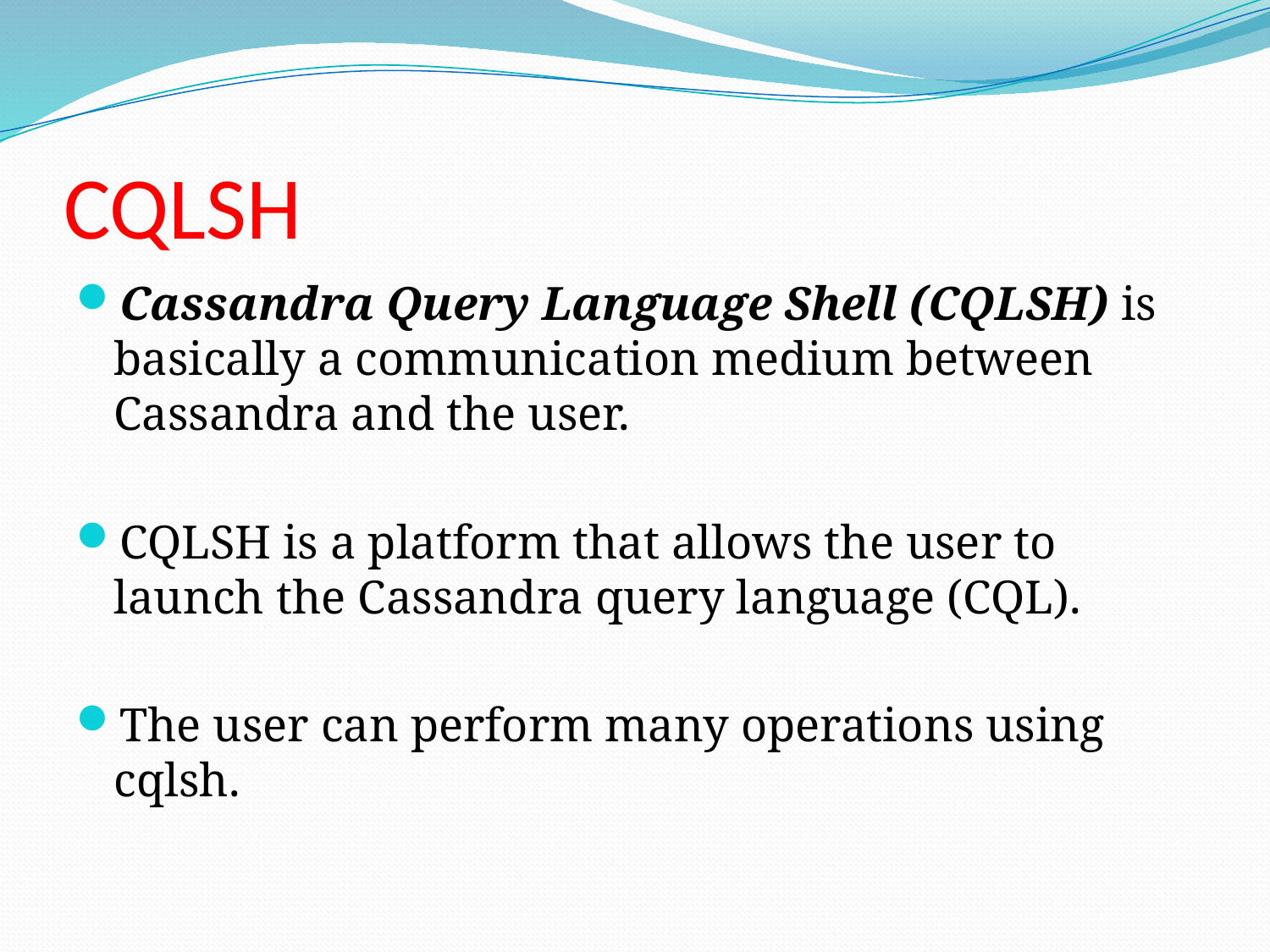

# CQLSH
Cassandra Query Language Shell (CQLSH) is basically a communication medium between Cassandra and the user.

CQLSH is a platform that allows the user to launch the Cassandra query language (CQL).

The user can perform many operations using cqlsh.